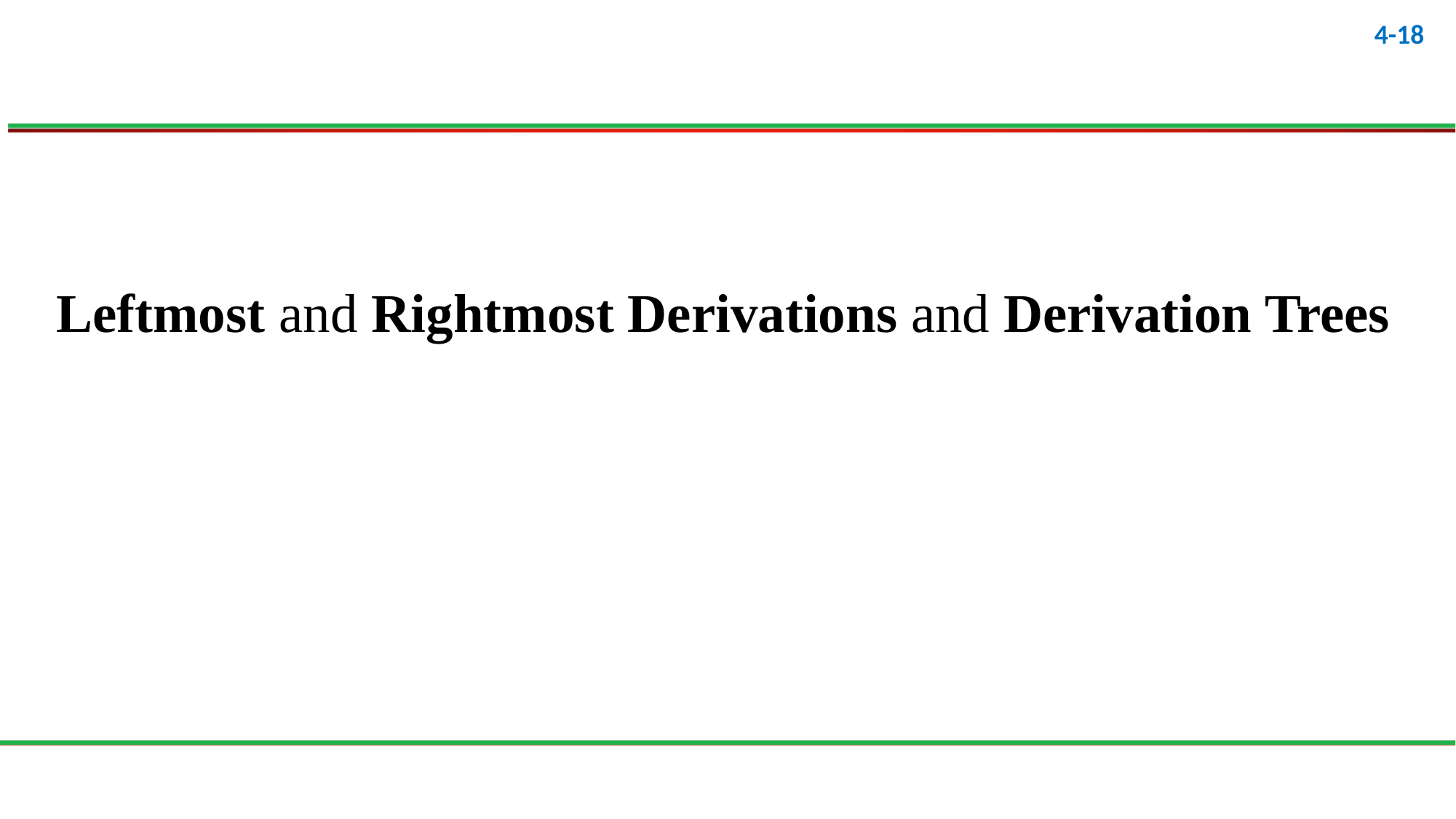

# Leftmost and Rightmost Derivations and Derivation Trees